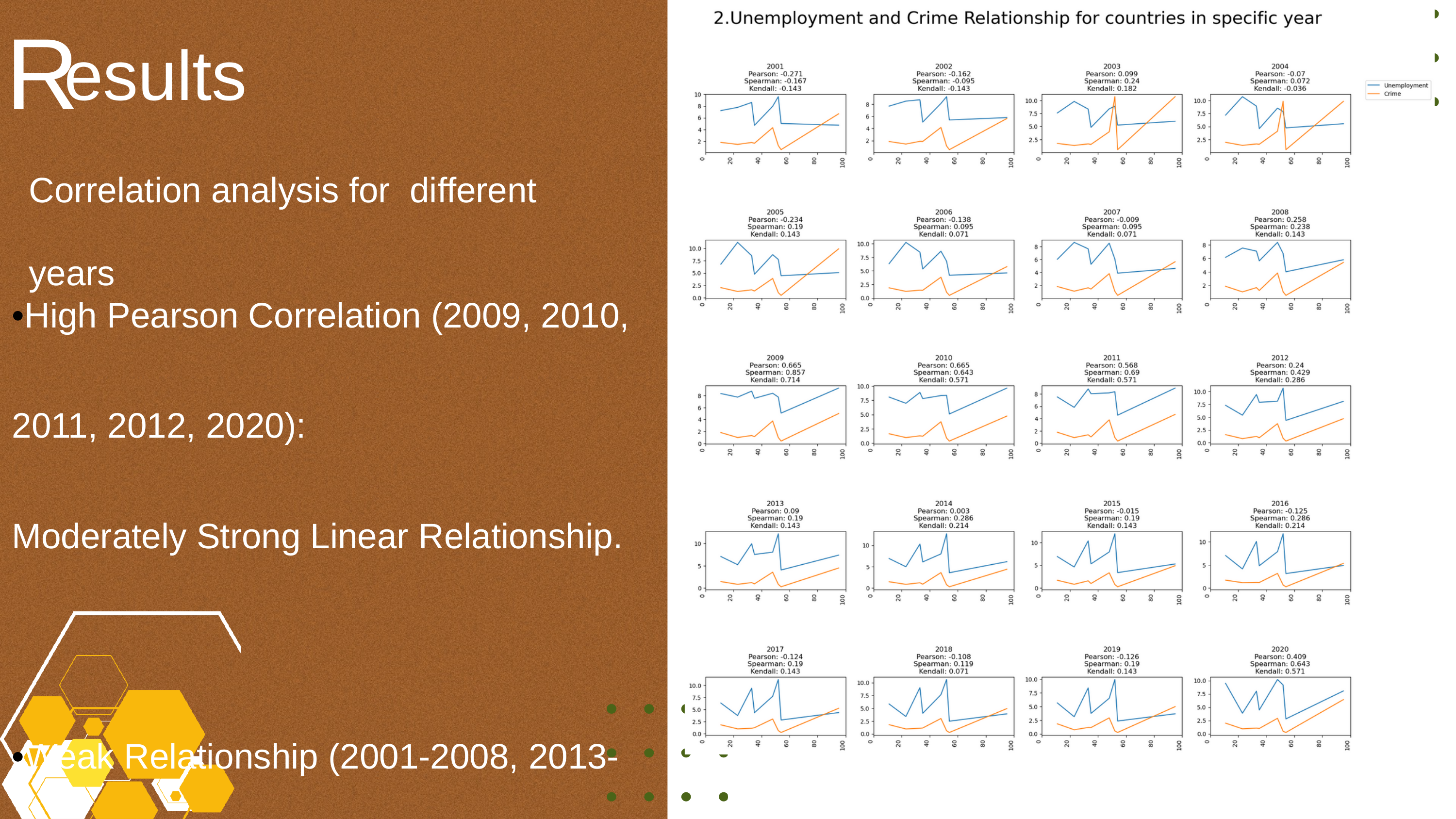

R

esults
Correlation analysis for  different years
•High Pearson Correlation (2009, 2010, 2011, 2012, 2020):
Moderately Strong Linear Relationship.

•Weak Relationship (2001-2008, 2013-2019):
Weak Correlation